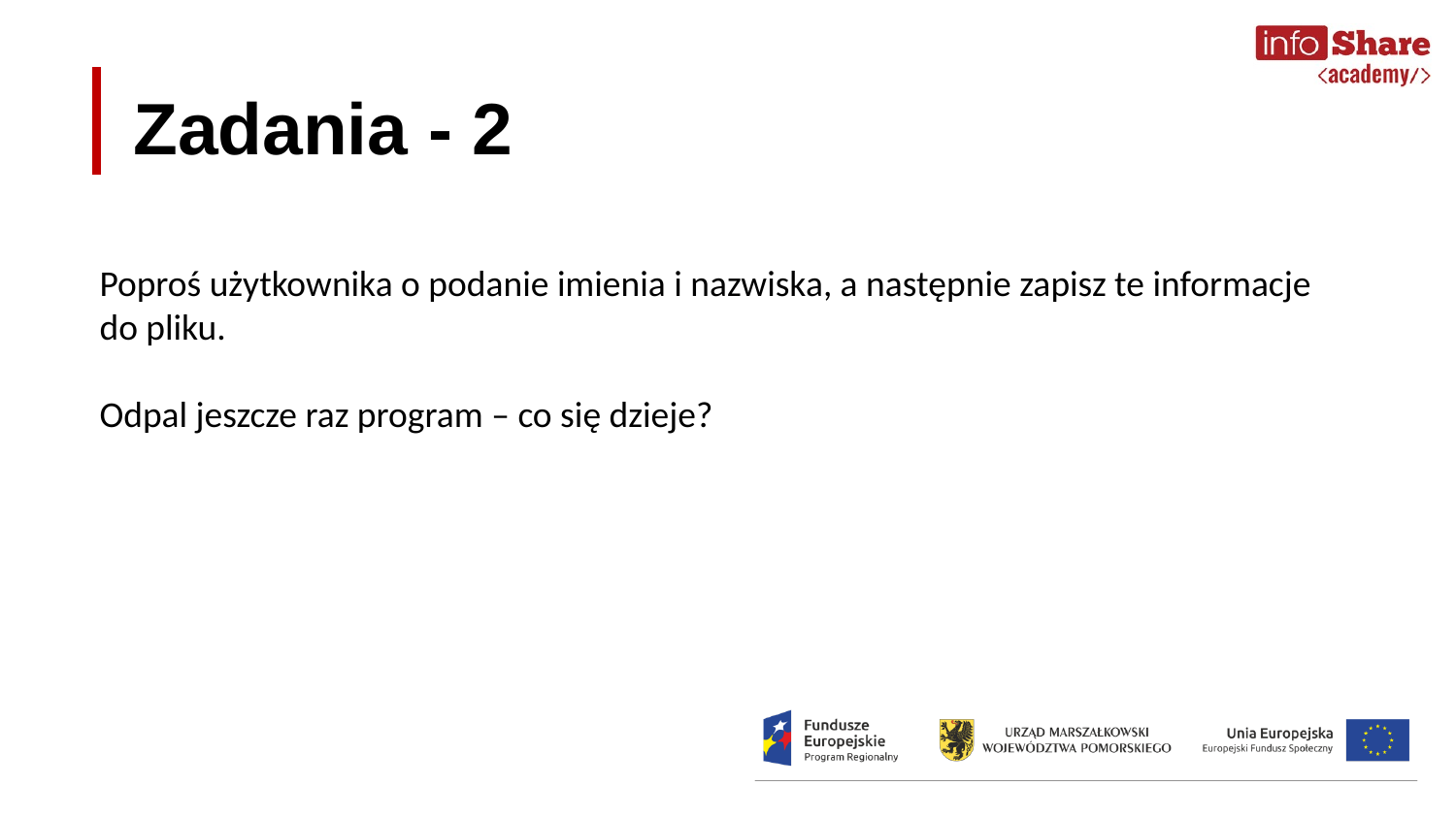

# Zadania - 2
Poproś użytkownika o podanie imienia i nazwiska, a następnie zapisz te informacje do pliku.

Odpal jeszcze raz program – co się dzieje?